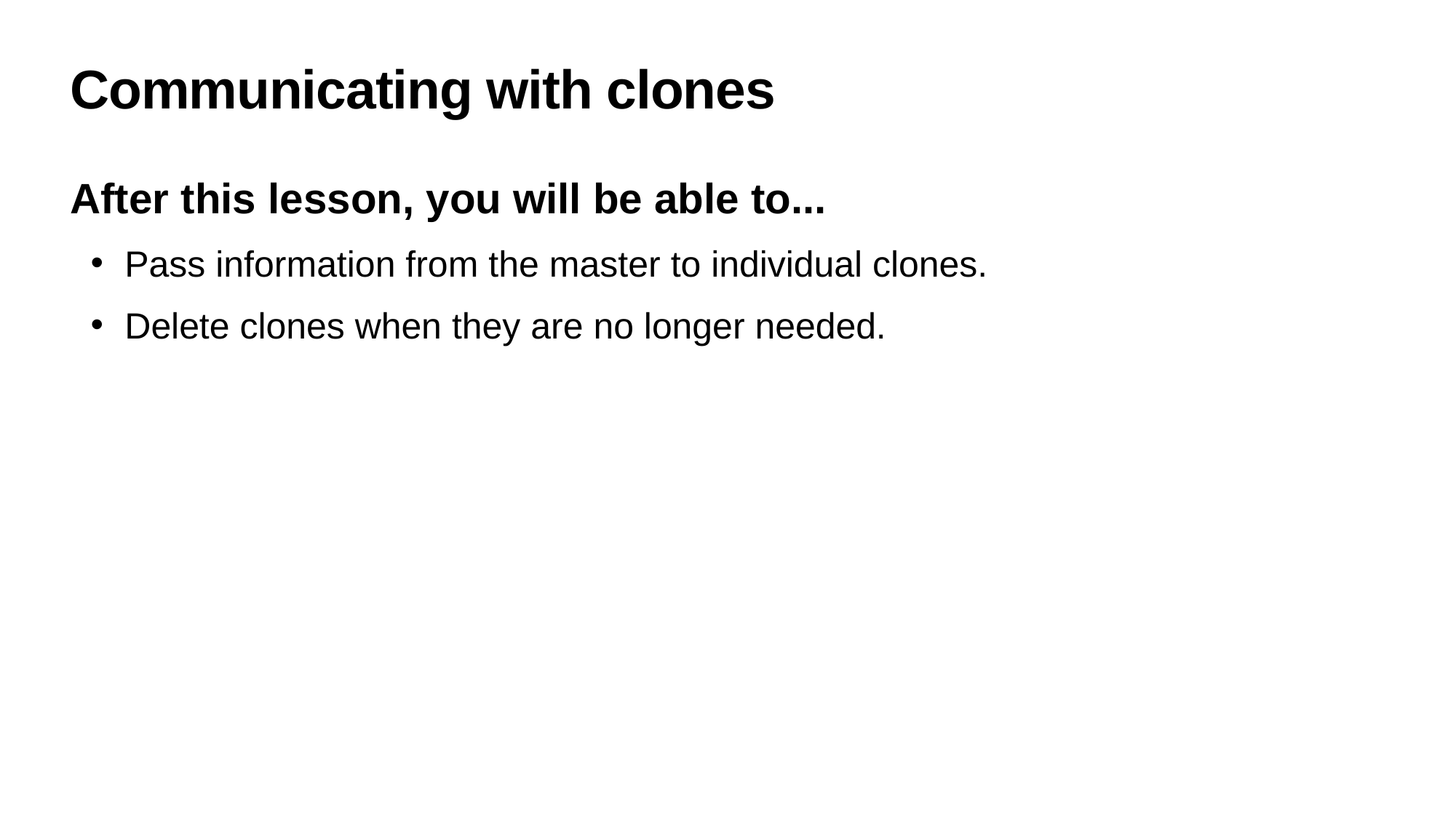

# Communicating with clones
After this lesson, you will be able to...
Pass information from the master to individual clones.
Delete clones when they are no longer needed.